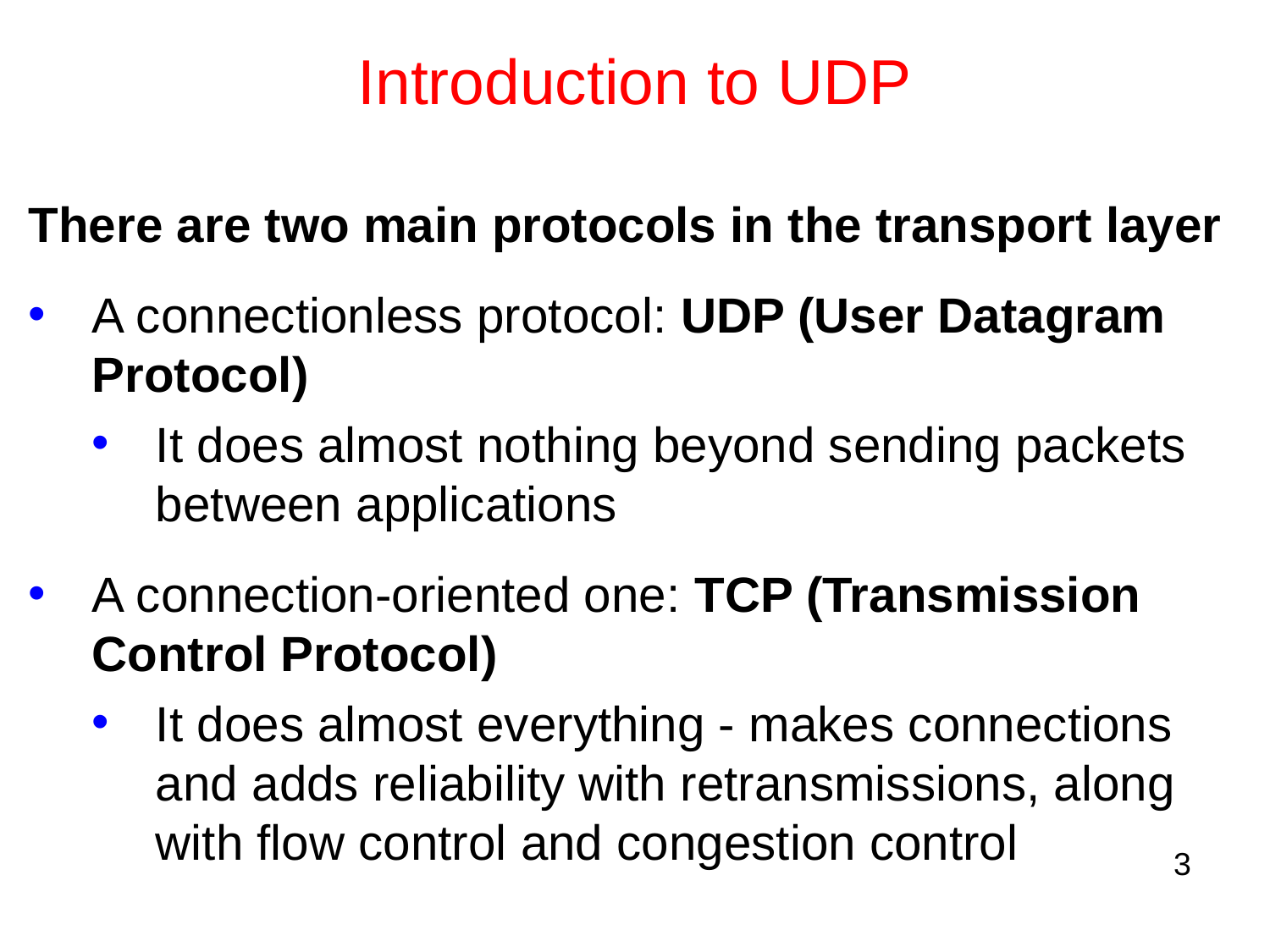

# Introduction to UDP
There are two main protocols in the transport layer
A connectionless protocol: UDP (User Datagram Protocol)
It does almost nothing beyond sending packets between applications
A connection-oriented one: TCP (Transmission Control Protocol)
It does almost everything - makes connections and adds reliability with retransmissions, along with flow control and congestion control